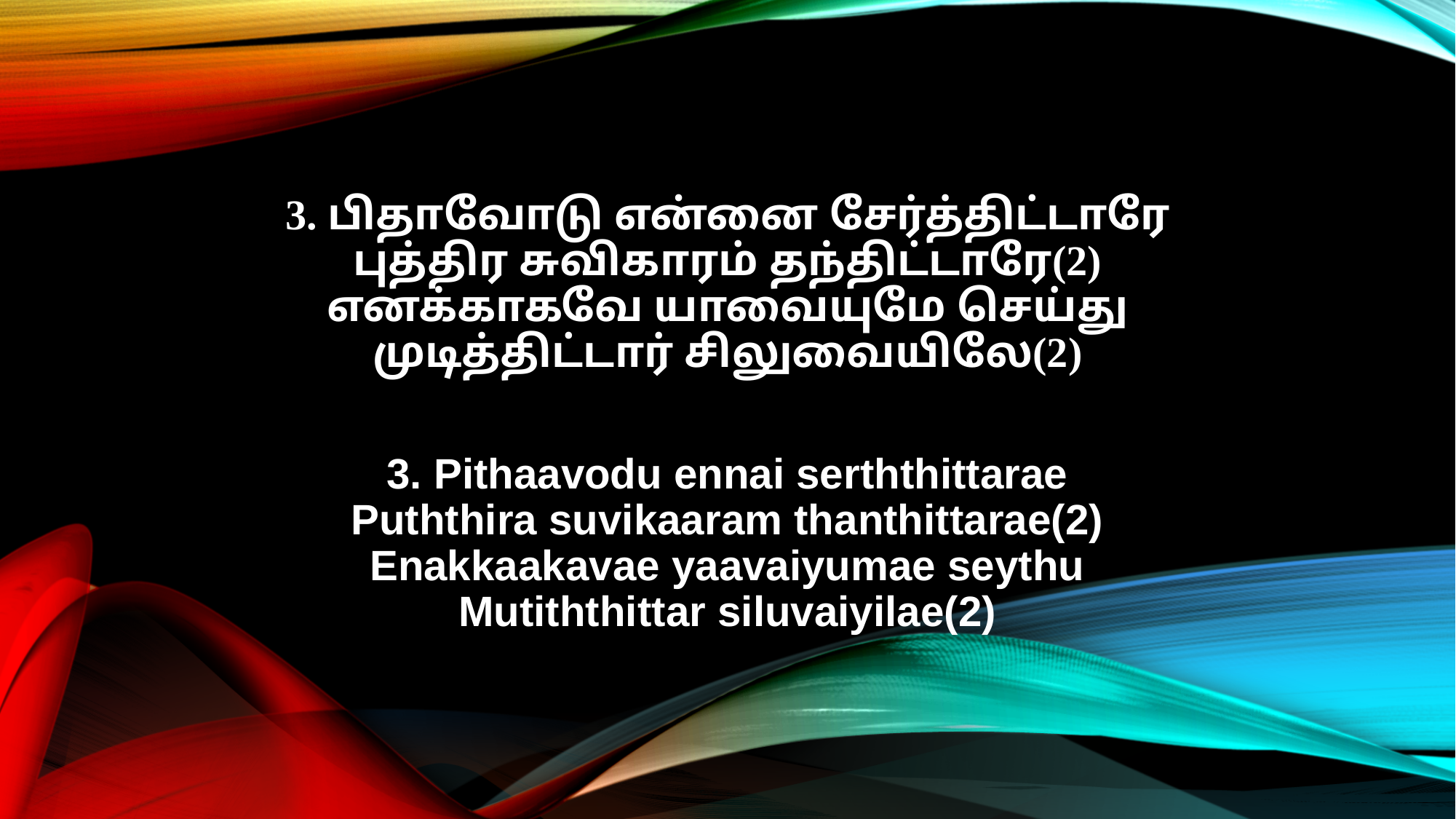

3. பிதாவோடு என்னை சேர்த்திட்டாரே
புத்திர சுவிகாரம் தந்திட்டாரே(2)
எனக்காகவே யாவையுமே செய்து
முடித்திட்டார் சிலுவையிலே(2)

3. Pithaavodu ennai serththittarae
Puththira suvikaaram thanthittarae(2)
Enakkaakavae yaavaiyumae seythu
Mutiththittar siluvaiyilae(2)